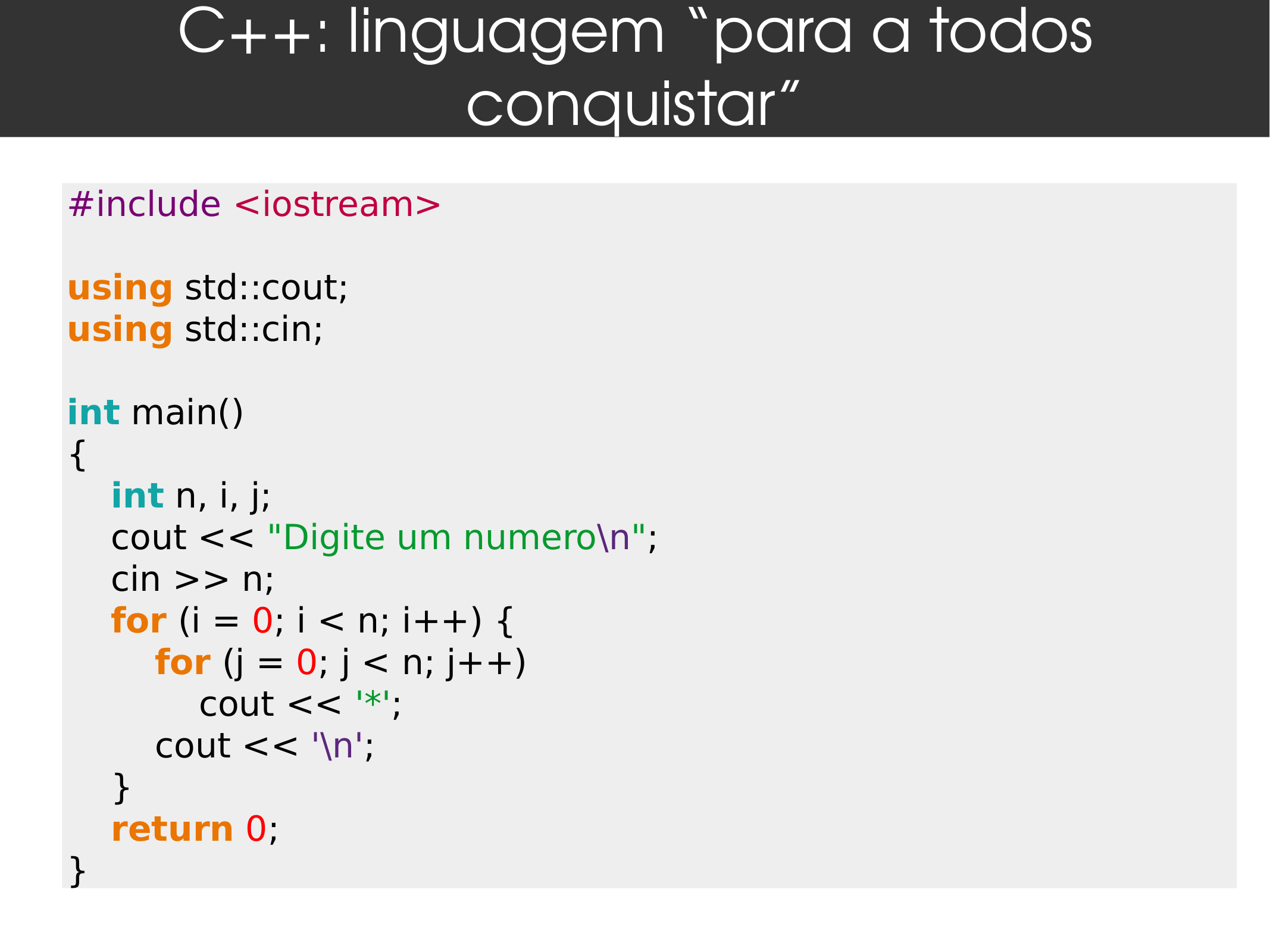

C++: linguagem “para a todos conquistar”
#include <iostream>

using std::cout;
using std::cin;

int main()
{
    int n, i, j;
    cout << "Digite um numero\n";
    cin >> n;
    for (i = 0; i < n; i++) {
        for (j = 0; j < n; j++)
            cout << '*';
        cout << '\n';
    }
    return 0;
}